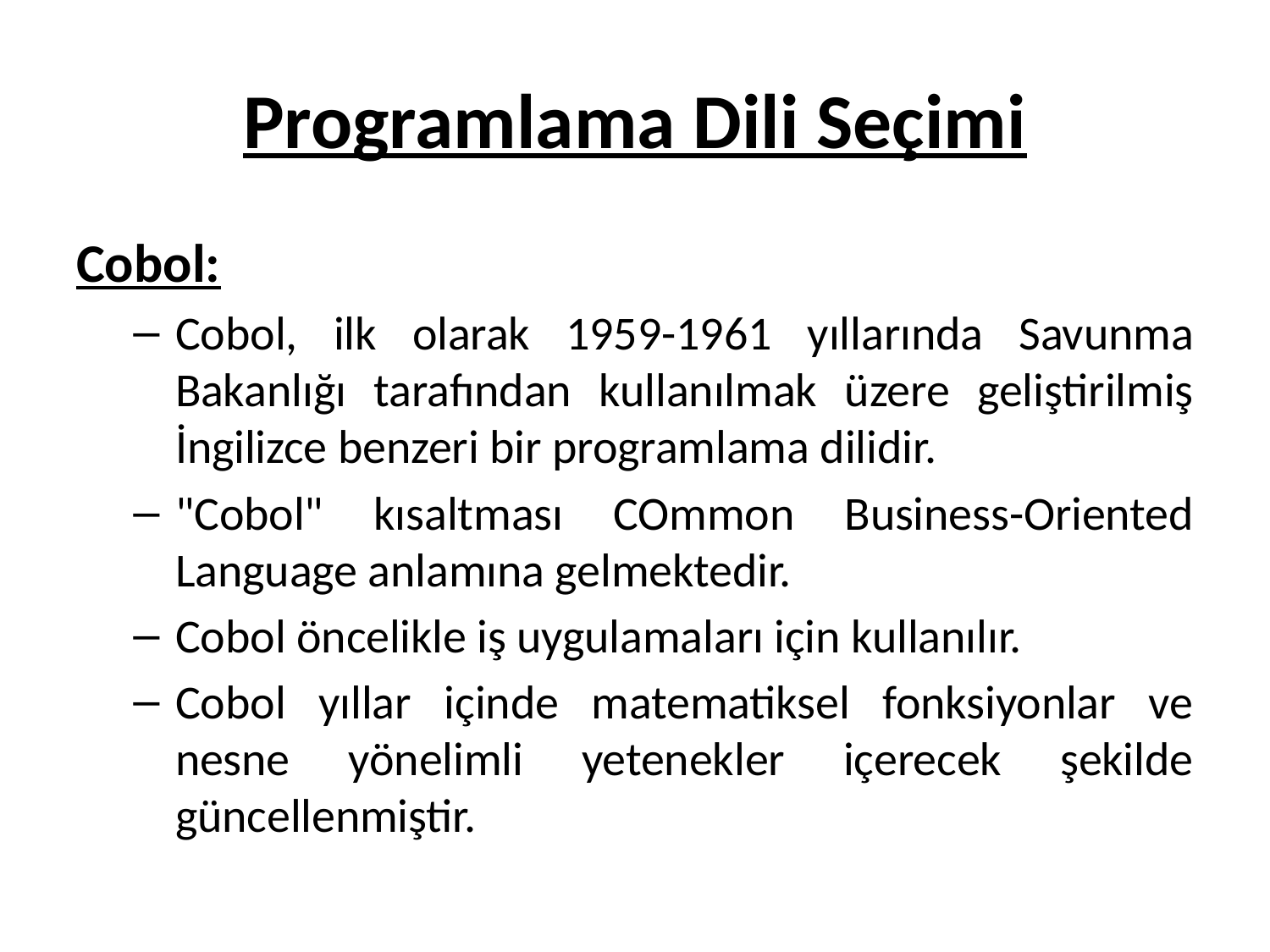

# Programlama Dili Seçimi
Cobol:
Cobol, ilk olarak 1959-1961 yıllarında Savunma Bakanlığı tarafından kullanılmak üzere geliştirilmiş İngilizce benzeri bir programlama dilidir.
"Cobol" kısaltması COmmon Business-Oriented Language anlamına gelmektedir.
Cobol öncelikle iş uygulamaları için kullanılır.
Cobol yıllar içinde matematiksel fonksiyonlar ve nesne yönelimli yetenekler içerecek şekilde güncellenmiştir.